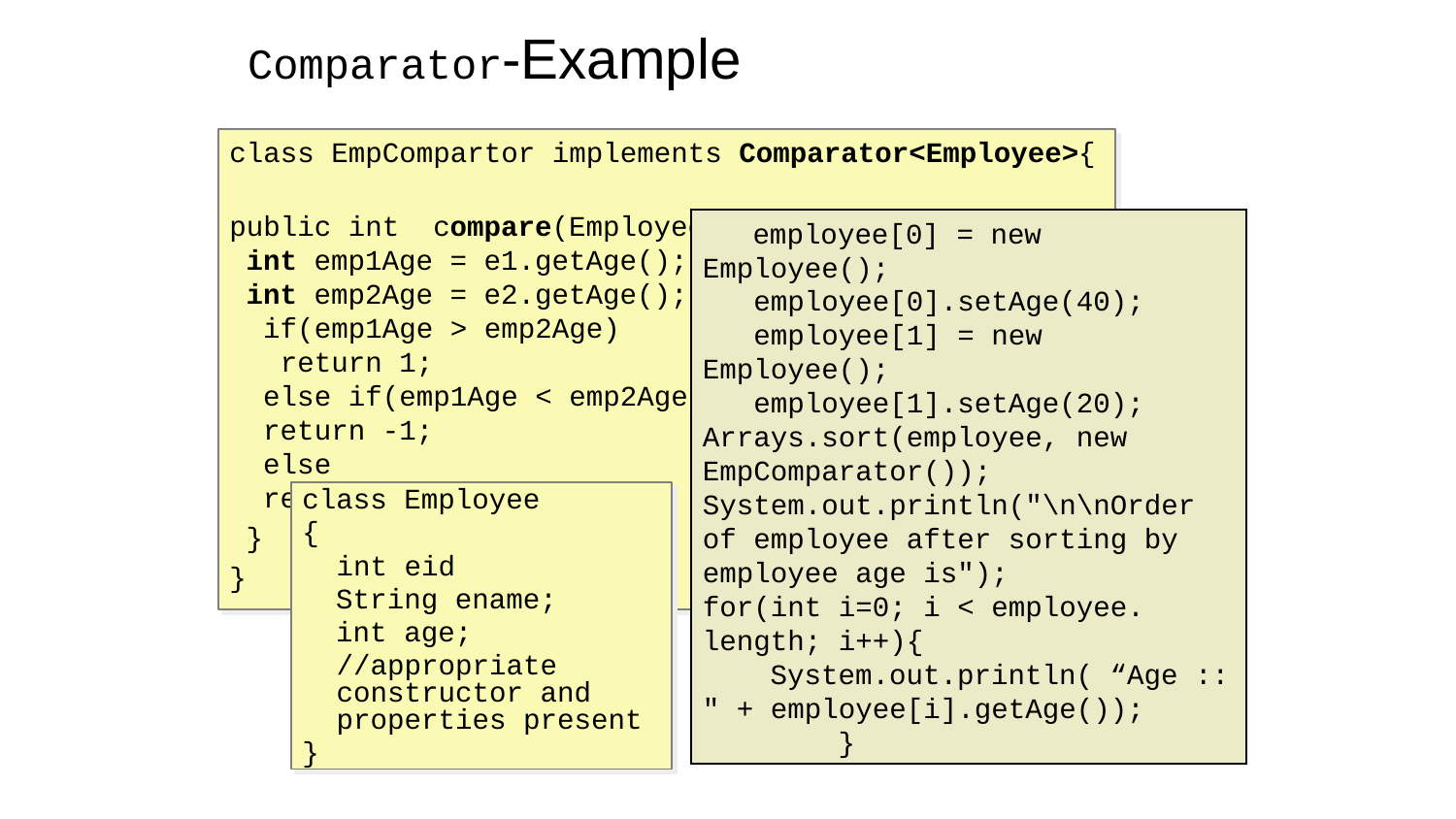

# Comparator-Example
class EmpCompartor implements Comparator<Employee>{
public int  compare(Employee e1, Employee e2){
 int emp1Age = e1.getAge();
 int emp2Age = e2.getAge();
  if(emp1Age > emp2Age)
   return 1;
  else if(emp1Age < emp2Age)
  return -1;
  else
  return 0;
 }
}
        employee[0] = new Employee();
   employee[0].setAge(40);
   employee[1] = new Employee();
   employee[1].setAge(20);
Arrays.sort(employee, new EmpComparator());
System.out.println("\n\nOrder of employee after sorting by employee age is");
for(int i=0; i < employee. length; i++){
    System.out.println( “Age :: " + employee[i].getAge());
        }
class Employee
{
	int eid
  String ename;
  int age;
	//appropriate constructor and properties present
}